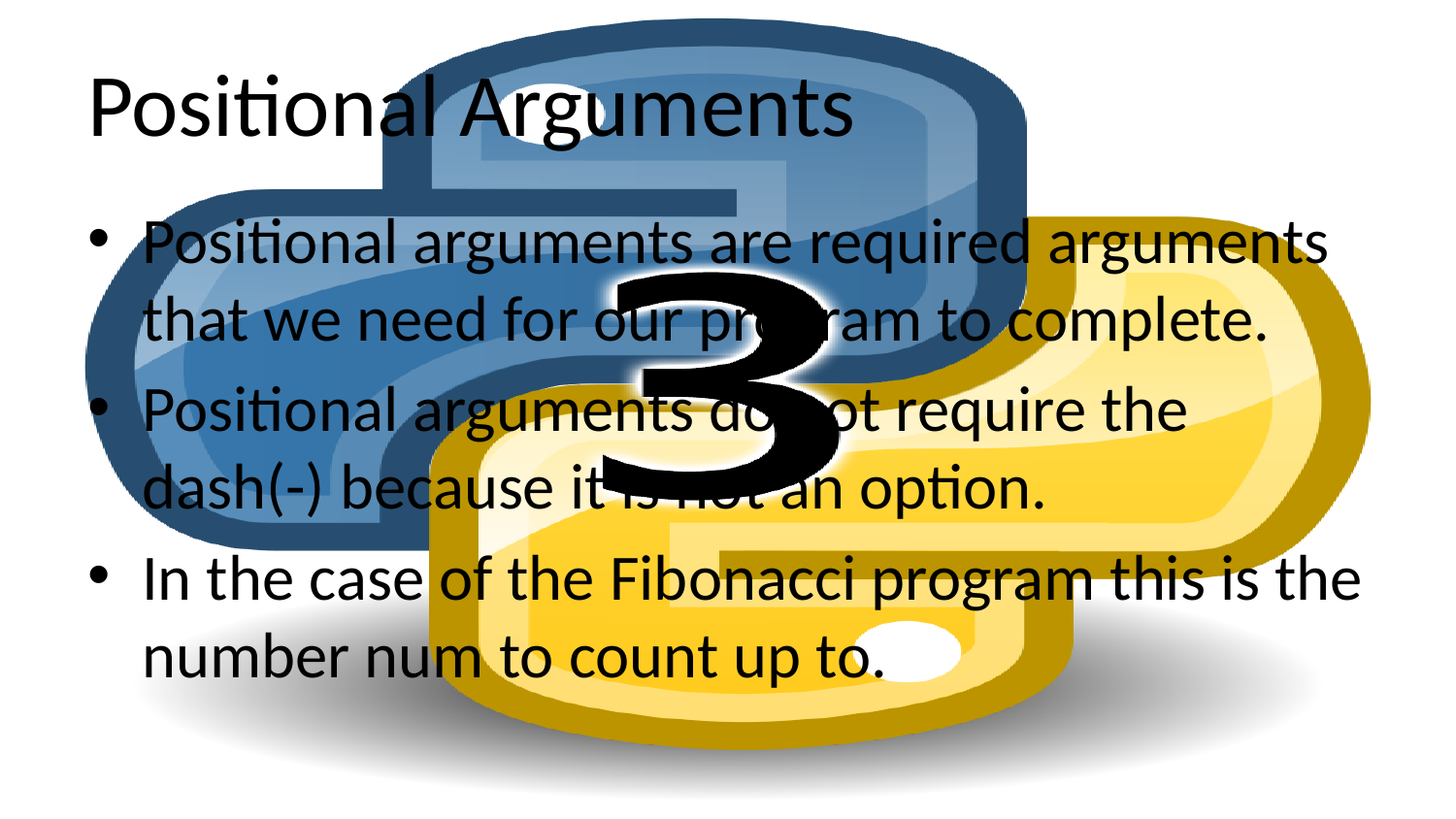

# Positional Arguments
Positional arguments are required arguments that we need for our program to complete.
Positional arguments do not require the dash(-) because it is not an option.
In the case of the Fibonacci program this is the number num to count up to.